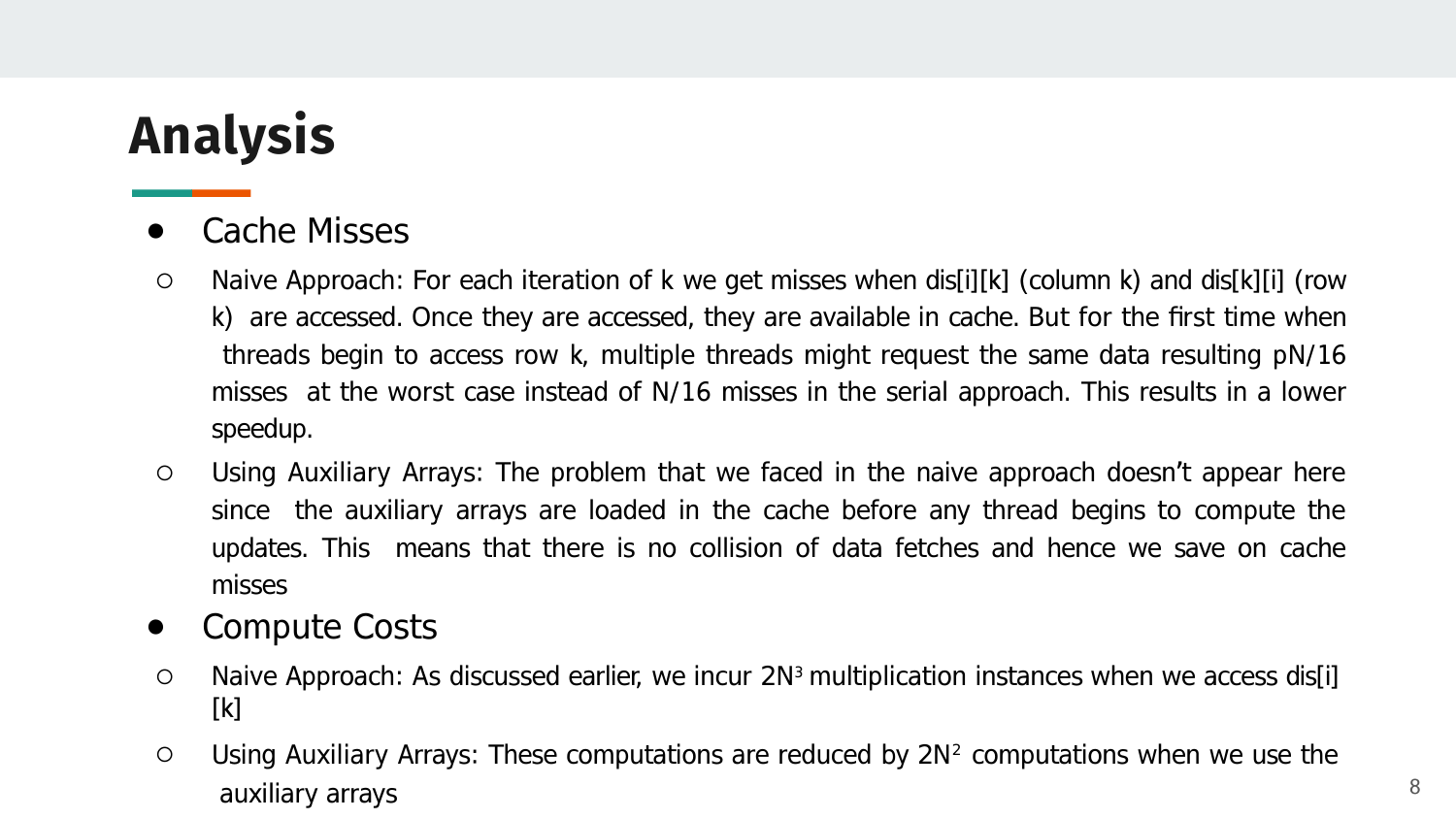

# Analysis
Cache Misses
Naive Approach: For each iteration of k we get misses when dis[i][k] (column k) and dis[k][i] (row k)  are accessed. Once they are accessed, they are available in cache. But for the ﬁrst time when  threads begin to access row k, multiple threads might request the same data resulting pN/16 misses  at the worst case instead of N/16 misses in the serial approach. This results in a lower speedup.
Using Auxiliary Arrays: The problem that we faced in the naive approach doesn’t appear here since  the auxiliary arrays are loaded in the cache before any thread begins to compute the updates. This  means that there is no collision of data fetches and hence we save on cache misses
Compute Costs
Naive Approach: As discussed earlier, we incur 2N3 multiplication instances when we access dis[i][k]
Using Auxiliary Arrays: These computations are reduced by 2N2 computations when we use the  auxiliary arrays
8